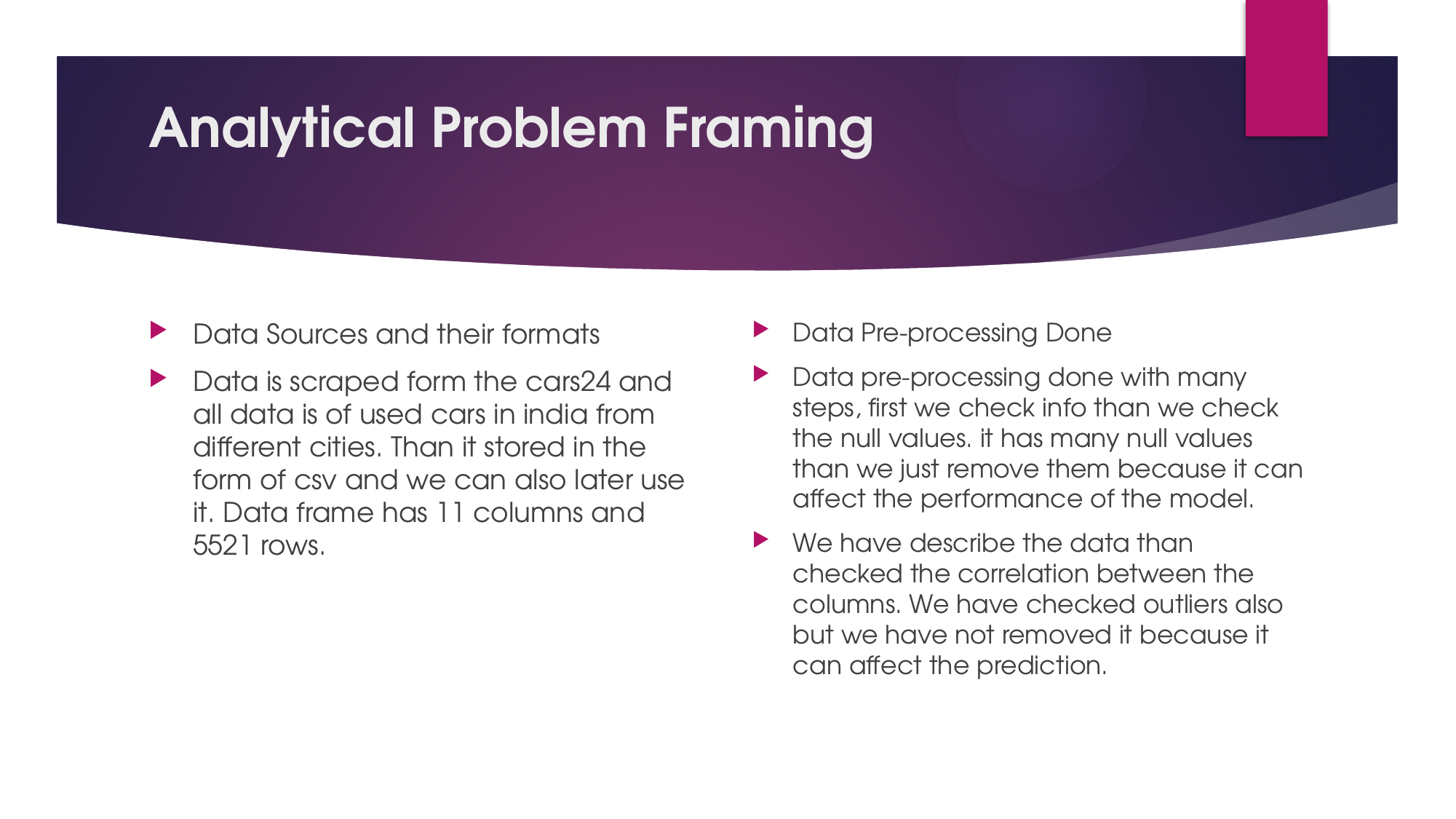

# Analytical Problem Framing
Data Sources and their formats
Data is scraped form the cars24 and all data is of used cars in india from different cities. Than it stored in the form of csv and we can also later use it. Data frame has 11 columns and 5521 rows.

Data Pre-processing Done
Data pre-processing done with many steps, first we check info than we check the null values. it has many null values than we just remove them because it can affect the performance of the model.
We have describe the data than checked the correlation between the columns. We have checked outliers also but we have not removed it because it can affect the prediction.